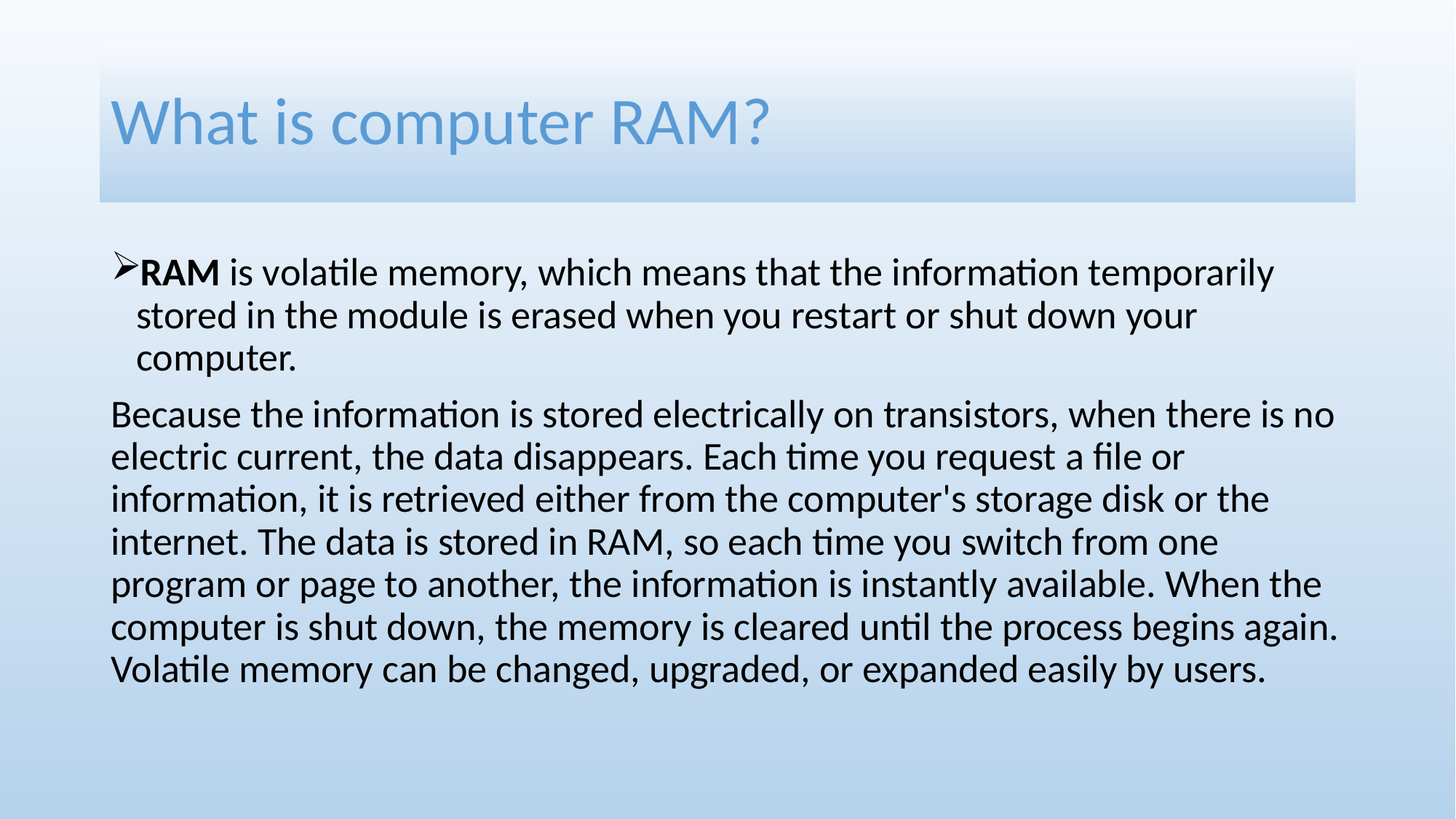

# What is computer RAM?

RAM is volatile memory, which means that the information temporarily stored in the module is erased when you restart or shut down your computer.
Because the information is stored electrically on transistors, when there is no electric current, the data disappears. Each time you request a file or information, it is retrieved either from the computer's storage disk or the internet. The data is stored in RAM, so each time you switch from one program or page to another, the information is instantly available. When the computer is shut down, the memory is cleared until the process begins again. Volatile memory can be changed, upgraded, or expanded easily by users.